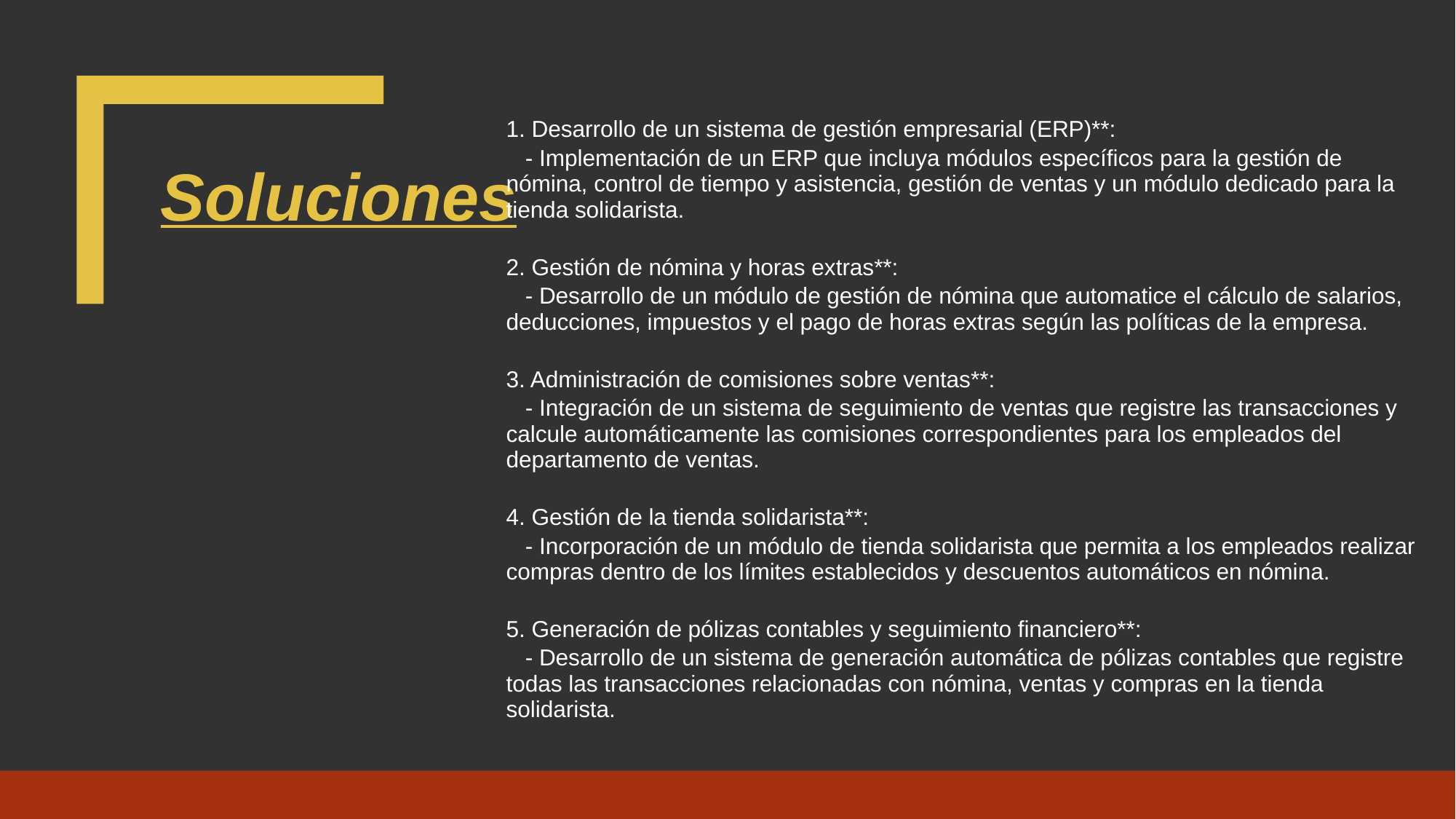

1. Desarrollo de un sistema de gestión empresarial (ERP)**:
   - Implementación de un ERP que incluya módulos específicos para la gestión de nómina, control de tiempo y asistencia, gestión de ventas y un módulo dedicado para la tienda solidarista.

2. Gestión de nómina y horas extras**:
   - Desarrollo de un módulo de gestión de nómina que automatice el cálculo de salarios, deducciones, impuestos y el pago de horas extras según las políticas de la empresa.

3. Administración de comisiones sobre ventas**:
   - Integración de un sistema de seguimiento de ventas que registre las transacciones y calcule automáticamente las comisiones correspondientes para los empleados del departamento de ventas.

4. Gestión de la tienda solidarista**:
   - Incorporación de un módulo de tienda solidarista que permita a los empleados realizar compras dentro de los límites establecidos y descuentos automáticos en nómina.

5. Generación de pólizas contables y seguimiento financiero**:
   - Desarrollo de un sistema de generación automática de pólizas contables que registre todas las transacciones relacionadas con nómina, ventas y compras en la tienda solidarista.
# Soluciones